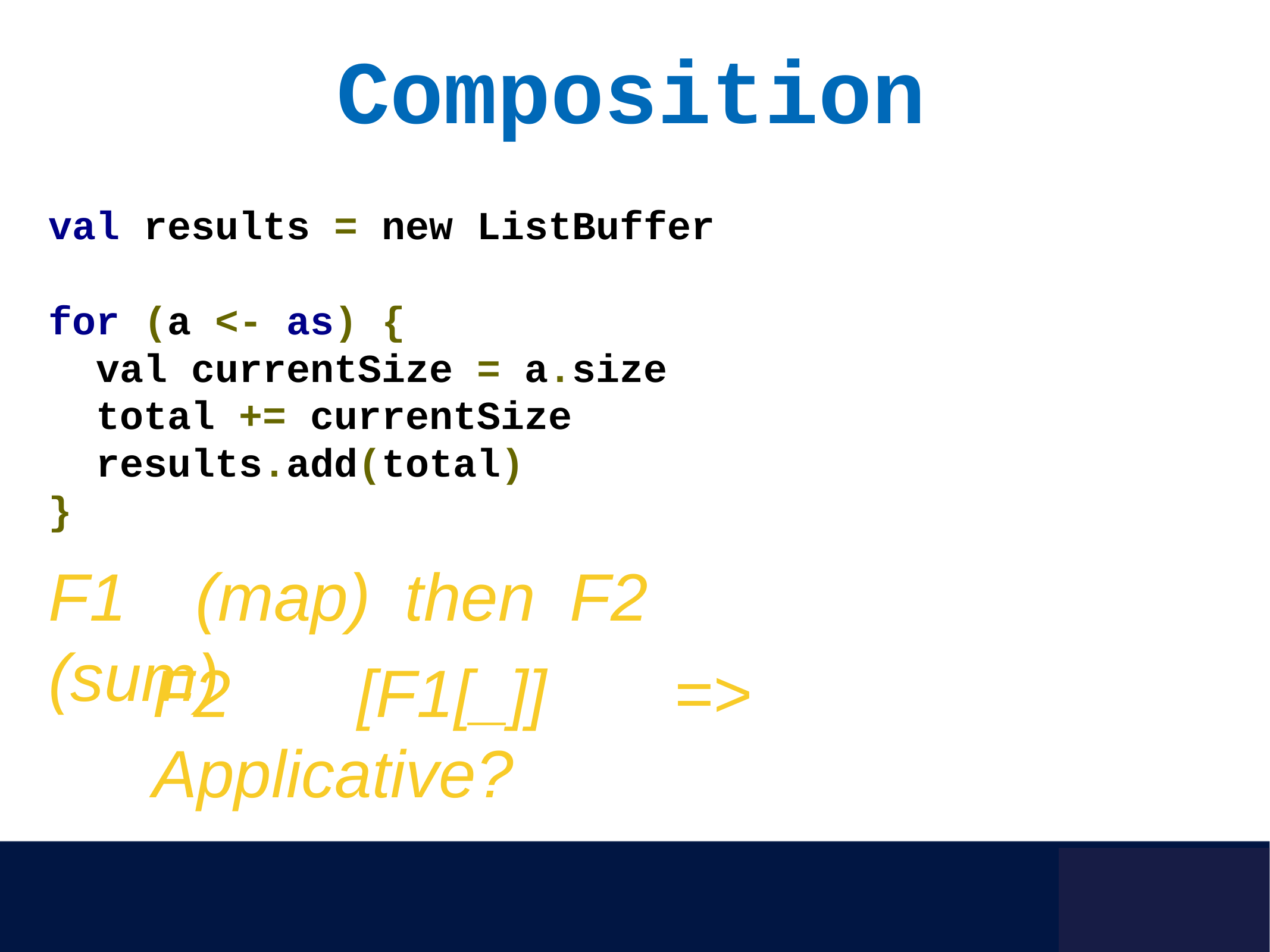

Composition
val results = new ListBuffer
for (a <- as) {
  val currentSize = a.size
  total += currentSize
  results.add(total)
}
F1  (map) then F2 (sum)
F2 [F1[_]] => Applicative?